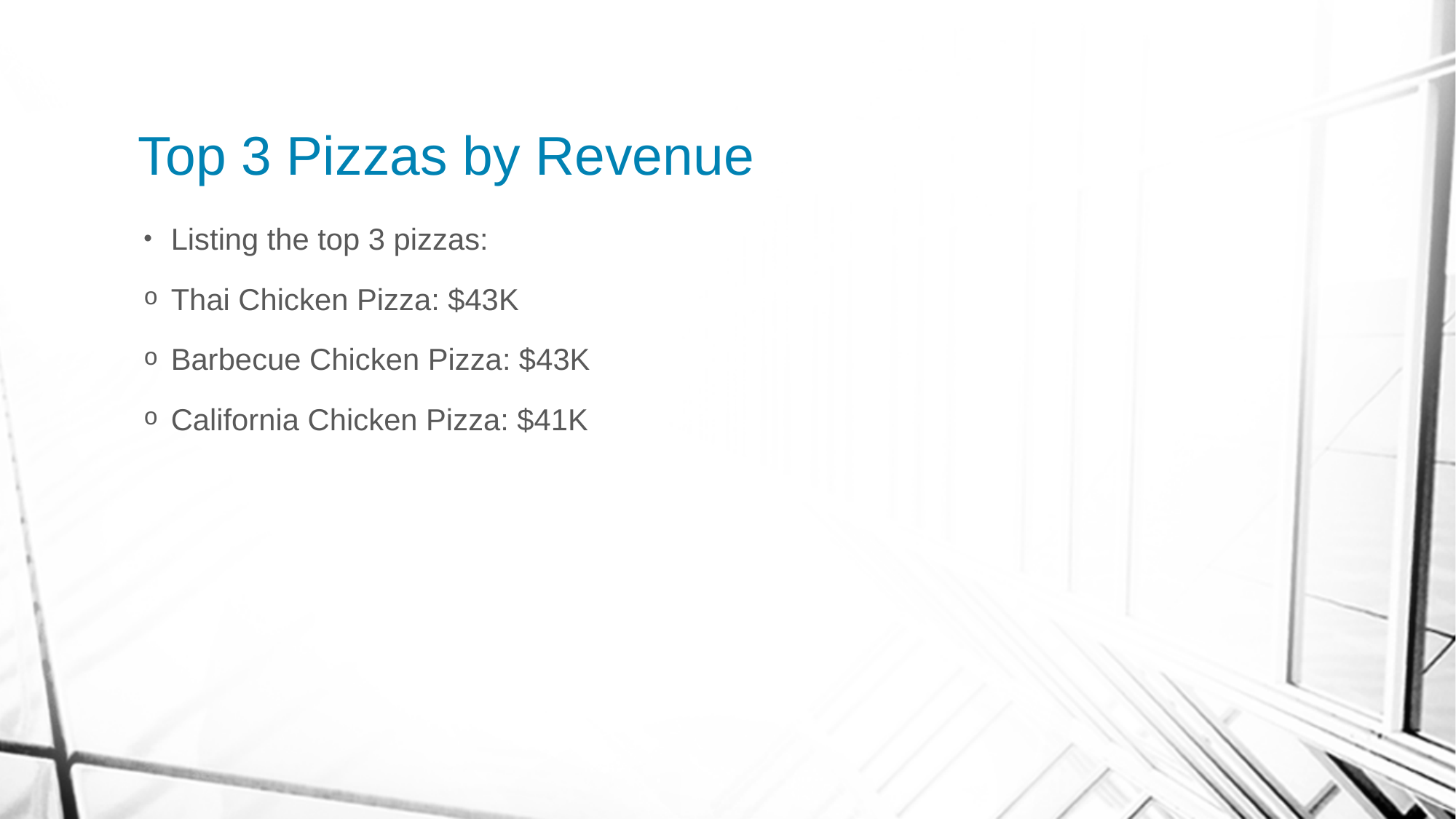

# Top 3 Pizzas by Revenue
Listing the top 3 pizzas:
Thai Chicken Pizza: $43K
Barbecue Chicken Pizza: $43K
California Chicken Pizza: $41K